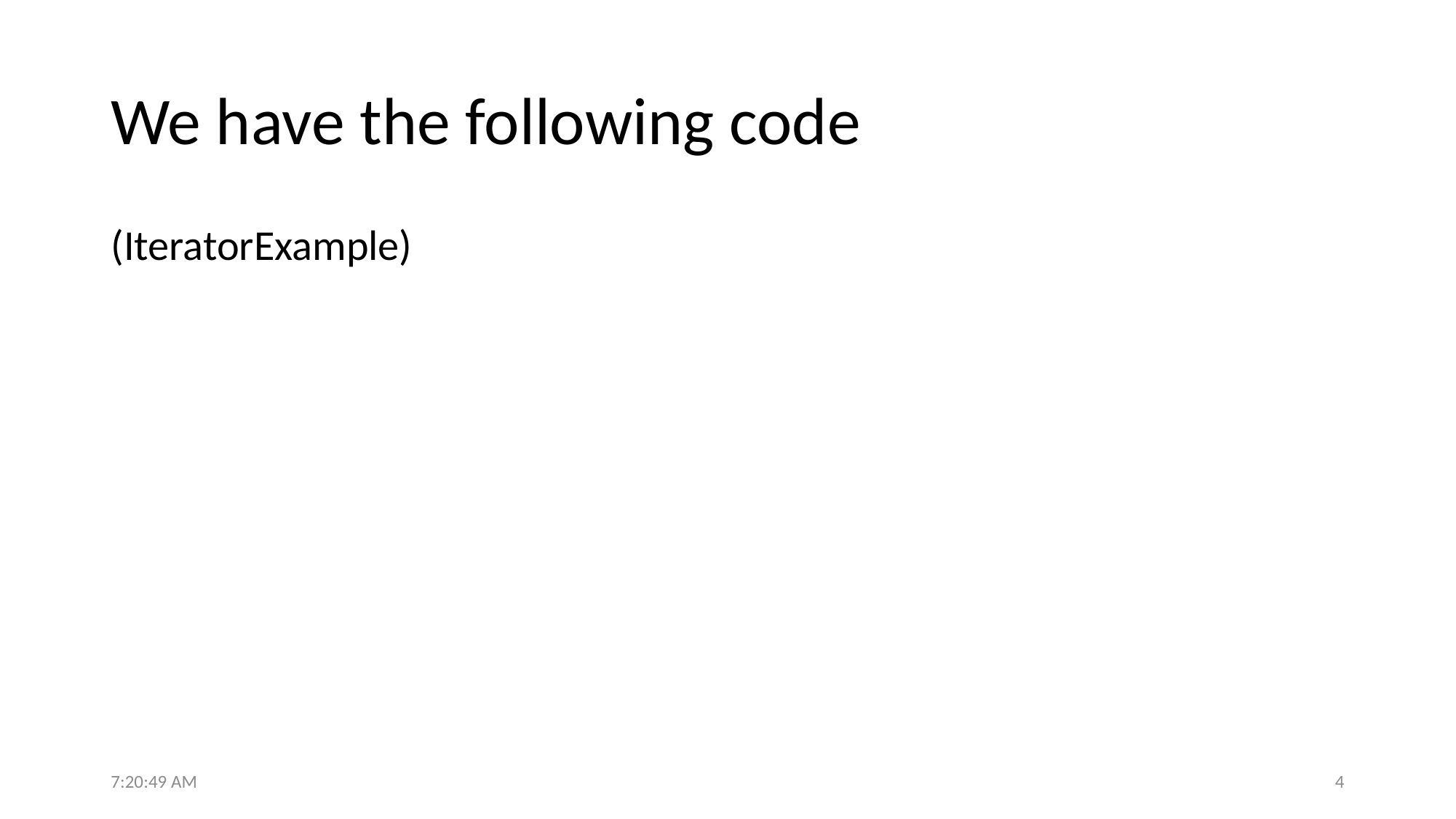

# We have the following code
(IteratorExample)
7:20:49 AM
4